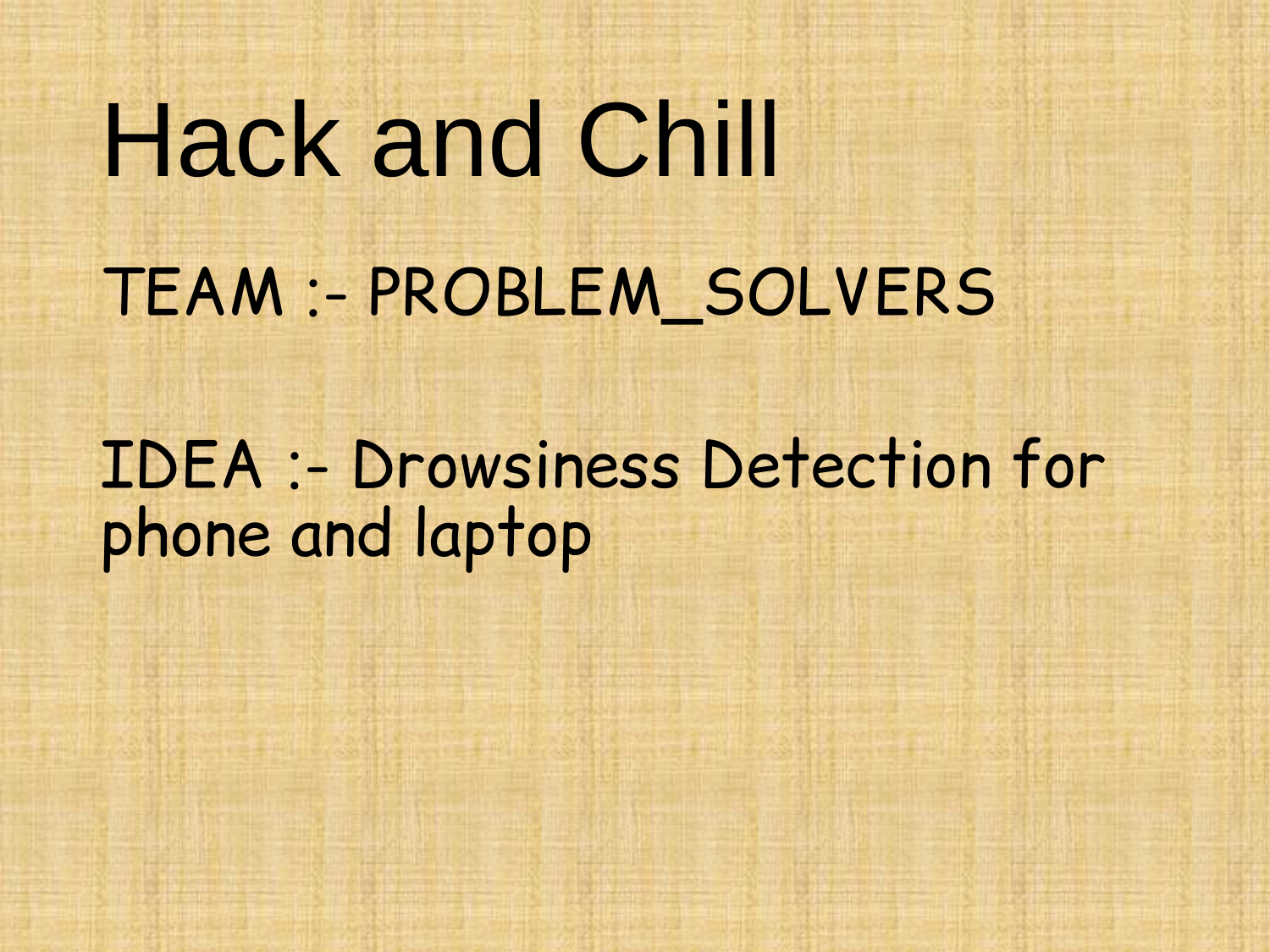

# Hack and Chill
TEAM :- PROBLEM_SOLVERS

IDEA :- Drowsiness Detection for phone and laptop